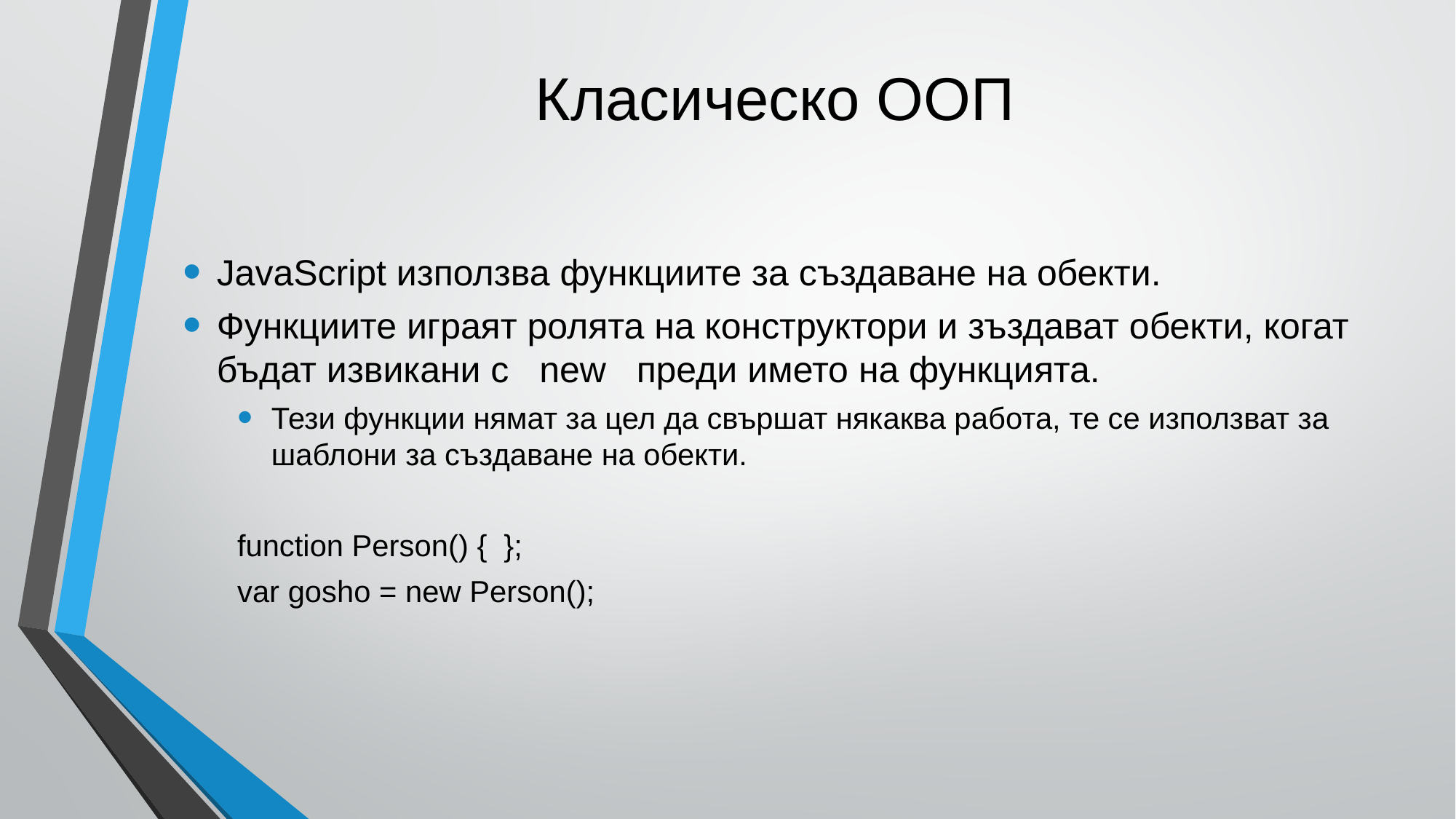

# Класическо ООП
JavaScript използва функциите за създаване на обекти.
Функциите играят ролята на конструктори и зъздават обекти, когат бъдат извикани с   new   преди името на функцията.
Тези функции нямат за цел да свършат някаква работа, те се използват за шаблони за създаване на обекти.

function Person() {  };
var gosho = new Person();